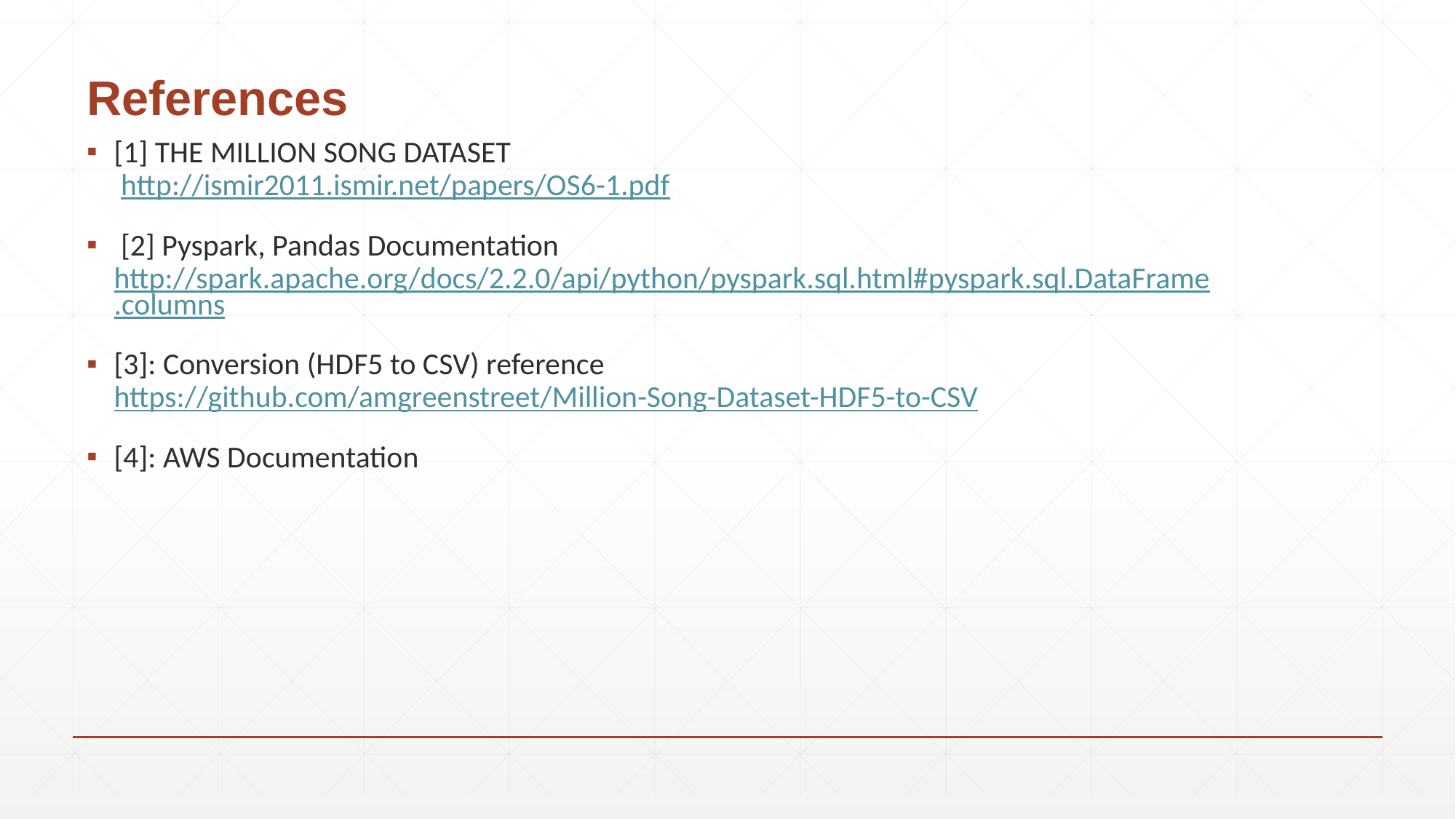

# References
[1] THE MILLION SONG DATASET
 http://ismir2011.ismir.net/papers/OS6-1.pdf
 [2] Pyspark, Pandas Documentation http://spark.apache.org/docs/2.2.0/api/python/pyspark.sql.html#pyspark.sql.DataFrame.columns
[3]: Conversion (HDF5 to CSV) reference
https://github.com/amgreenstreet/Million-Song-Dataset-HDF5-to-CSV
[4]: AWS Documentation